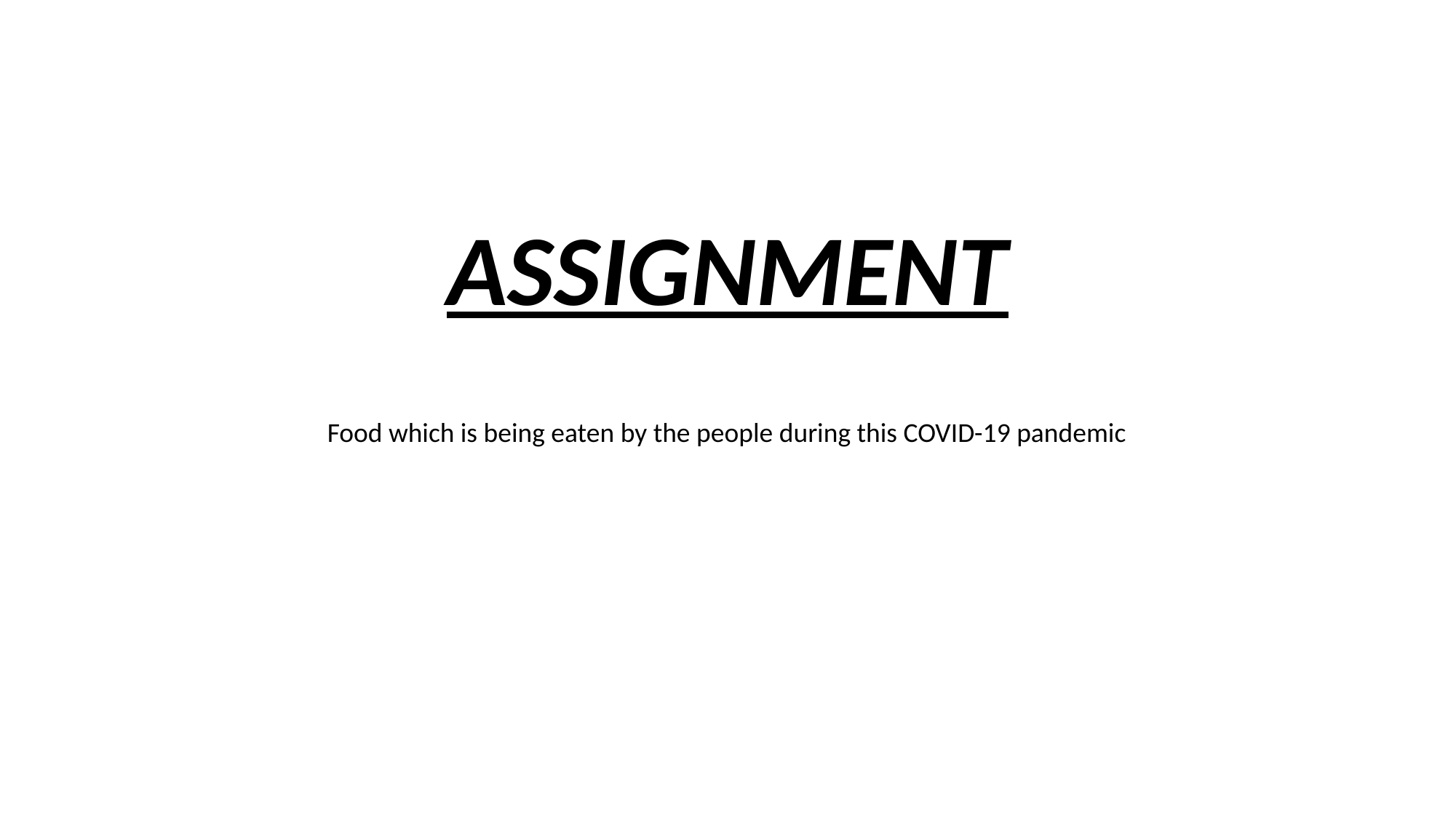

ASSIGNMENT
Food which is being eaten by the people during this COVID-19 pandemic